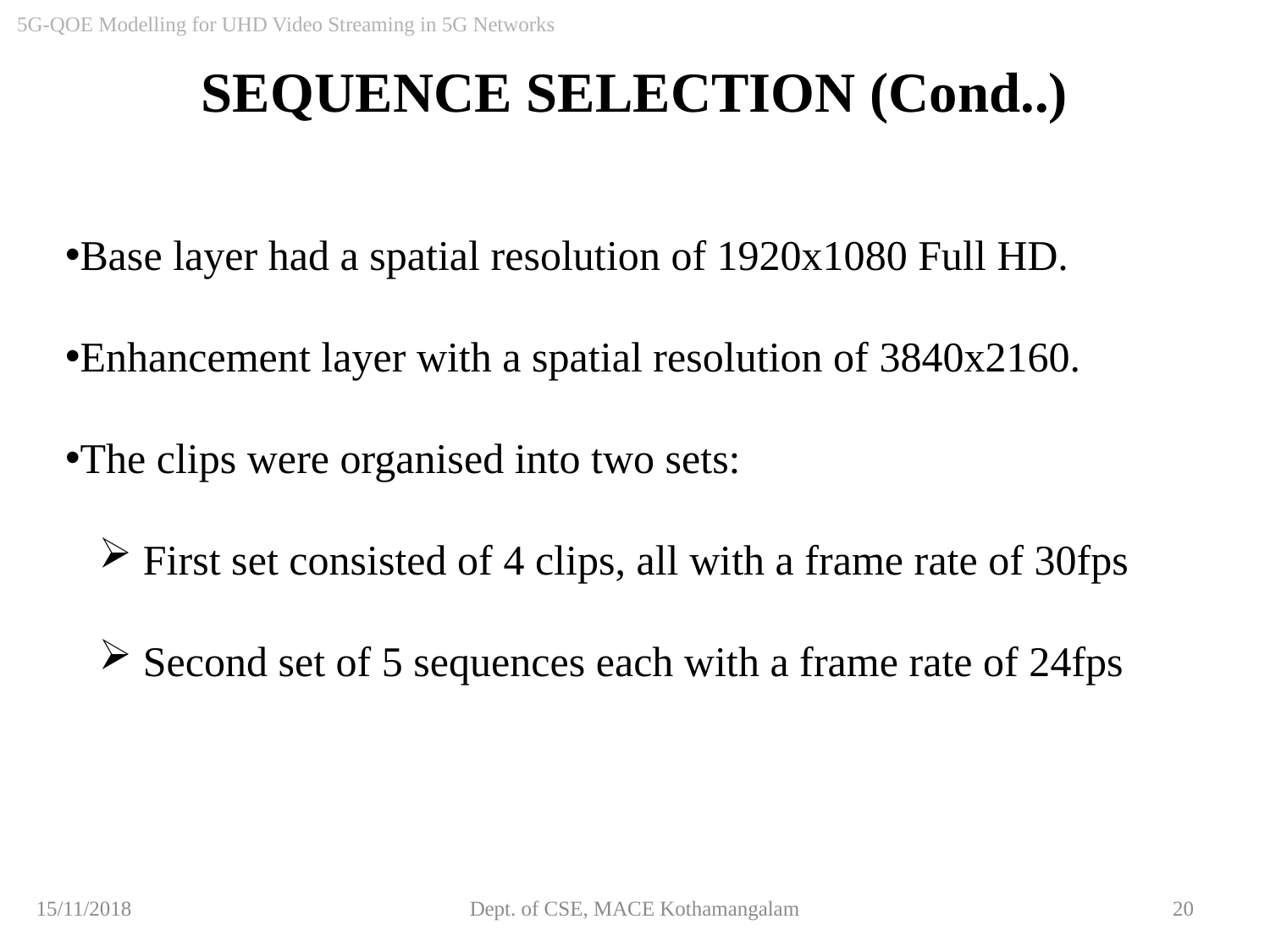

5G-QOE Modelling for UHD Video Streaming in 5G Networks
SEQUENCE SELECTION (Cond..)
Base layer had a spatial resolution of 1920x1080 Full HD.

Enhancement layer with a spatial resolution of 3840x2160.

The clips were organised into two sets:

 First set consisted of 4 clips, all with a frame rate of 30fps

 Second set of 5 sequences each with a frame rate of 24fps

15/11/2018

Dept. of CSE, MACE Kothamangalam
20